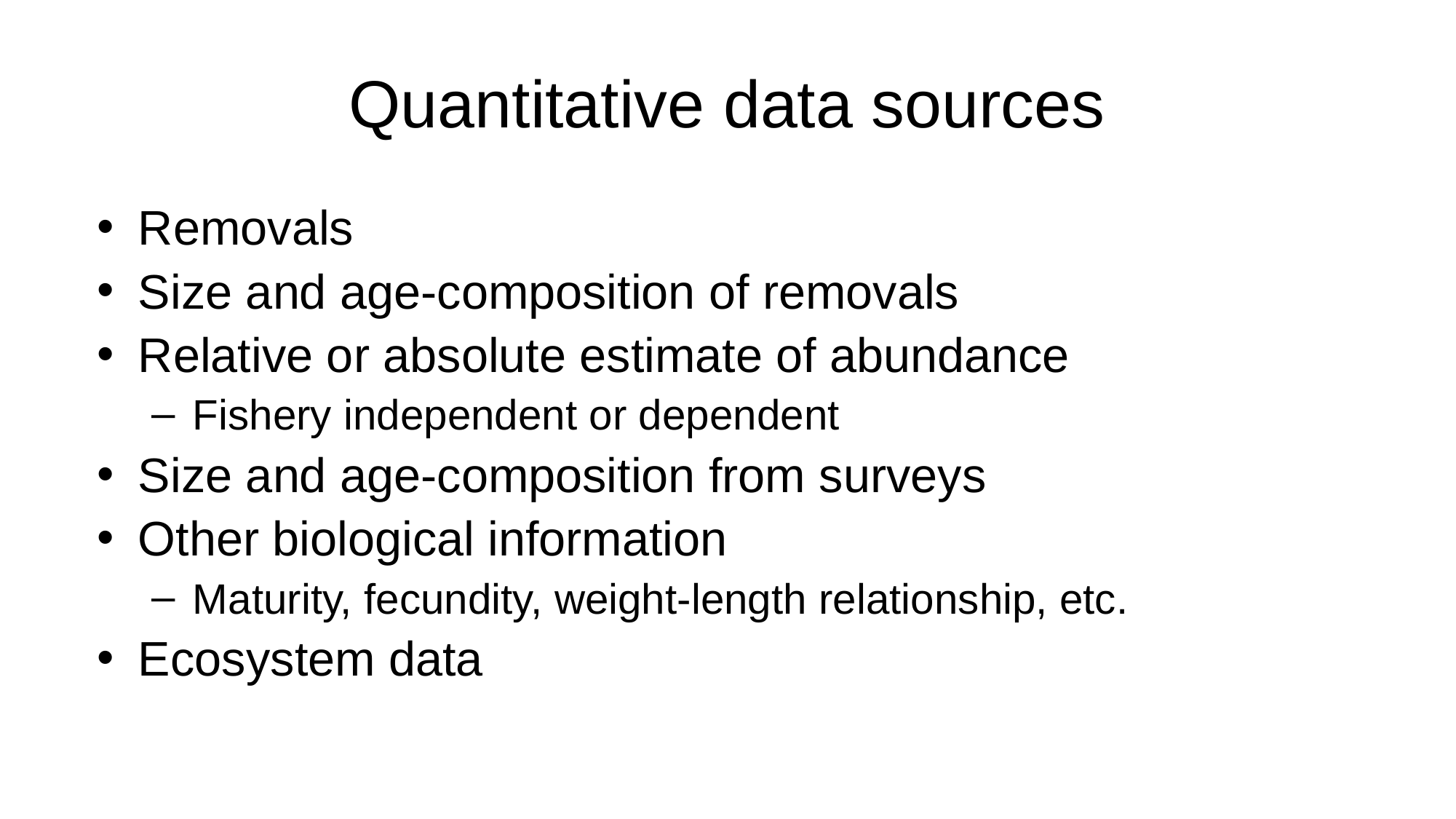

# Quantitative data sources
Removals
Size and age-composition of removals
Relative or absolute estimate of abundance
Fishery independent or dependent
Size and age-composition from surveys
Other biological information
Maturity, fecundity, weight-length relationship, etc.
Ecosystem data